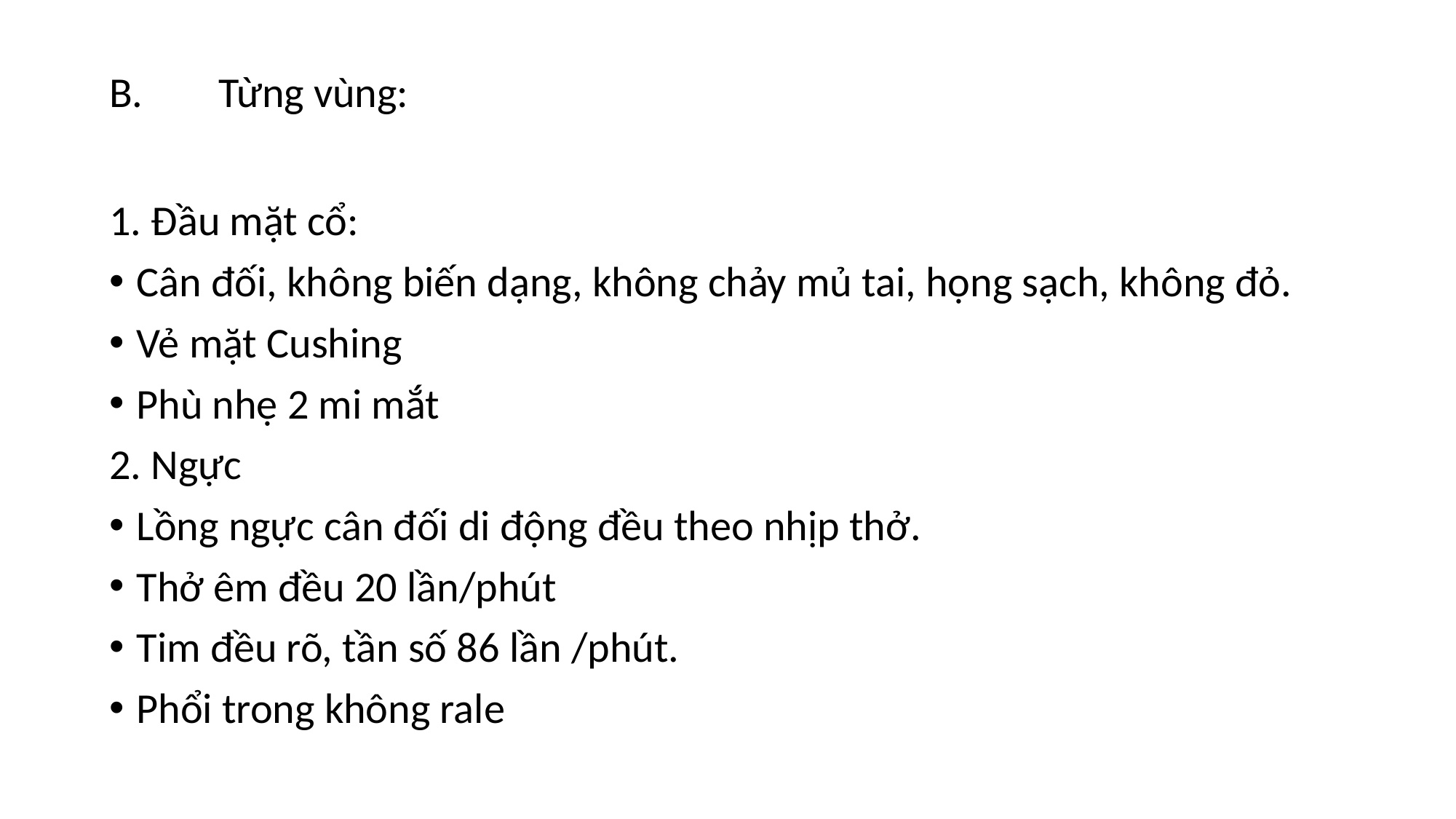

B.	Từng vùng:

1. Đầu mặt cổ:
Cân đối, không biến dạng, không chảy mủ tai, họng sạch, không đỏ.
Vẻ mặt Cushing
Phù nhẹ 2 mi mắt
2. Ngực
Lồng ngực cân đối di động đều theo nhịp thở.
Thở êm đều 20 lần/phút
Tim đều rõ, tần số 86 lần /phút.
Phổi trong không rale